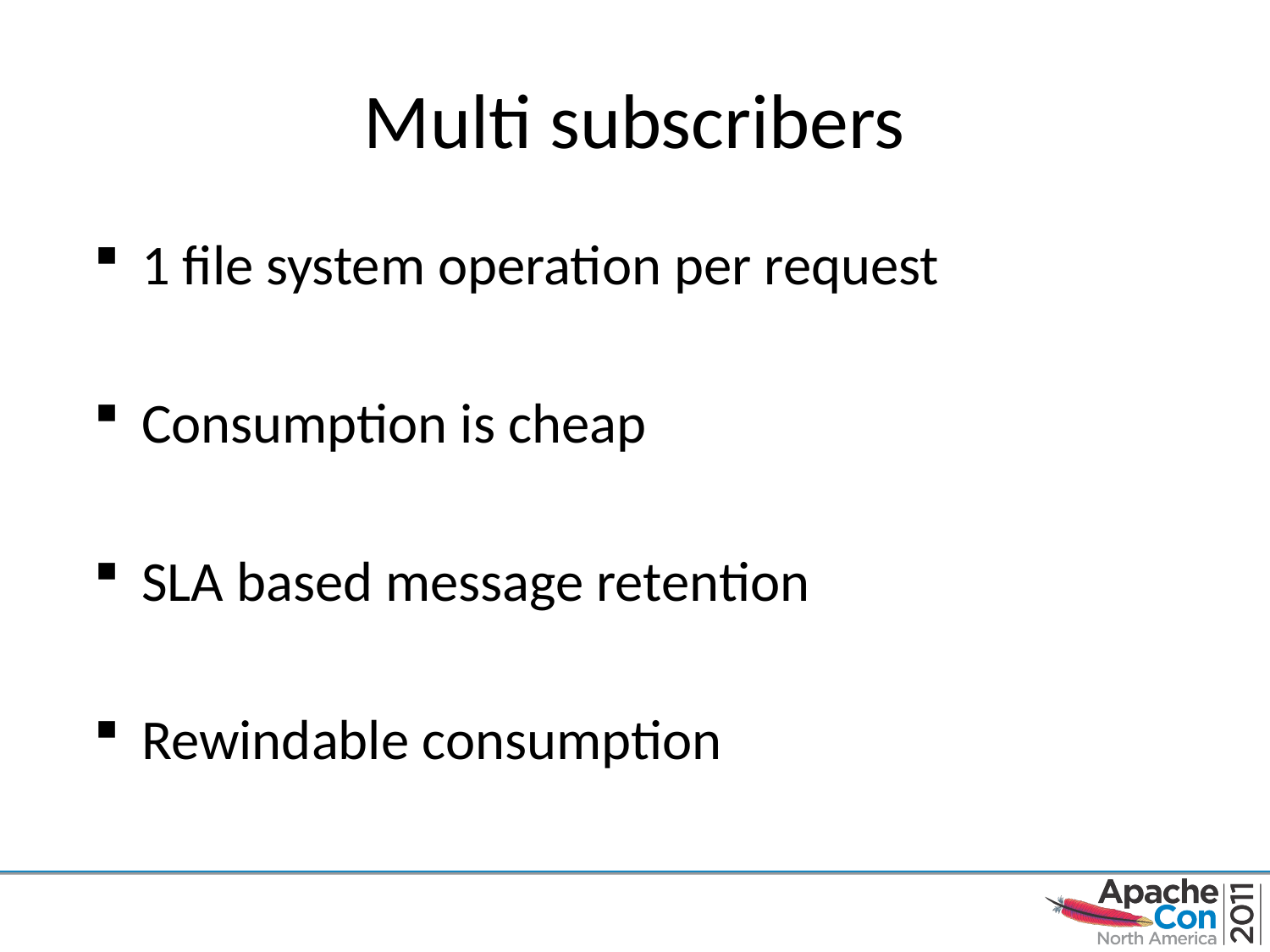

# Multi subscribers
1 file system operation per request

Consumption is cheap

SLA based message retention

Rewindable consumption